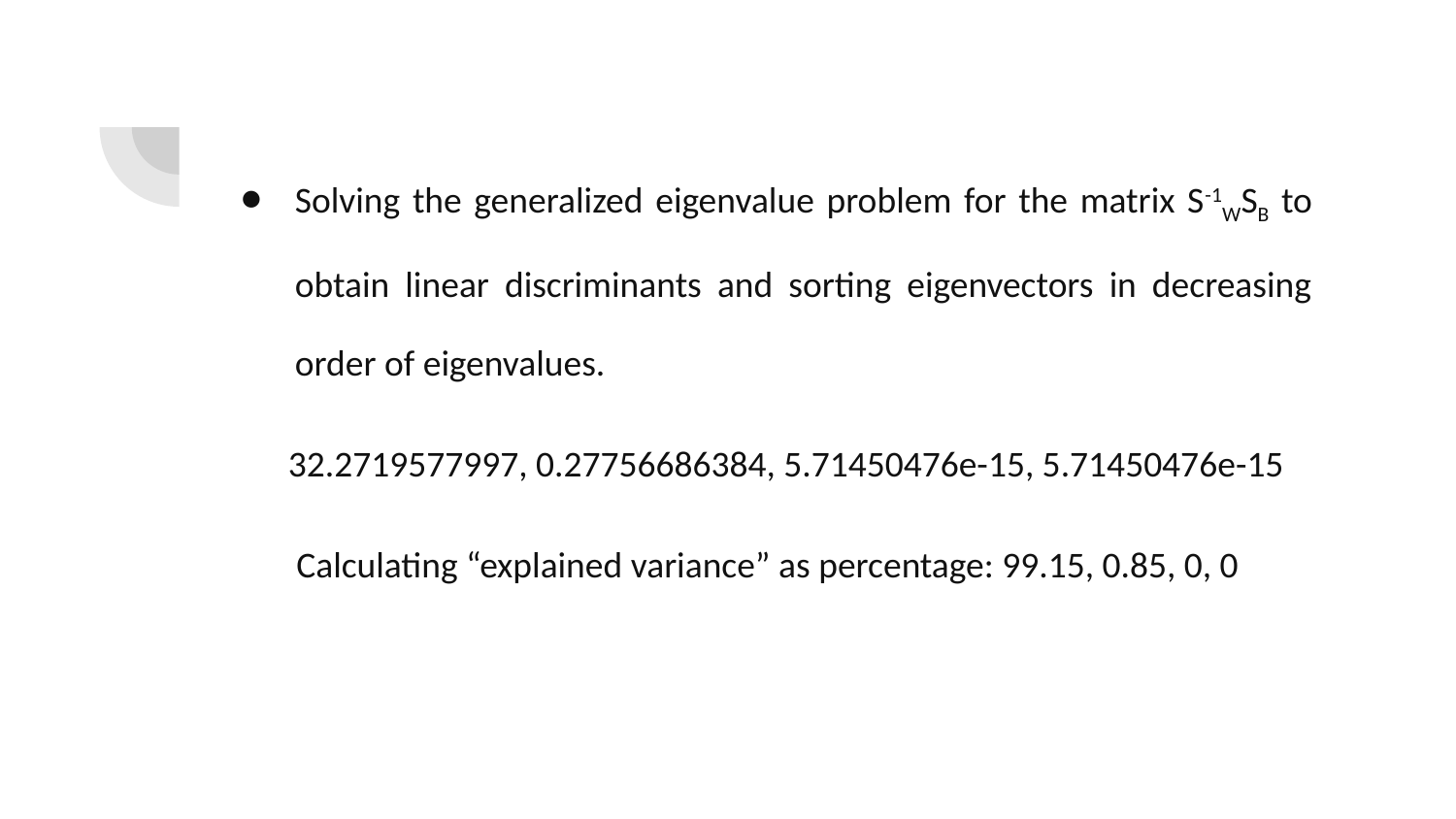

Solving the generalized eigenvalue problem for the matrix S-1WSB to obtain linear discriminants and sorting eigenvectors in decreasing order of eigenvalues.
        32.2719577997, 0.27756686384, 5.71450476e-15, 5.71450476e-15
         Calculating “explained variance” as percentage: 99.15, 0.85, 0, 0